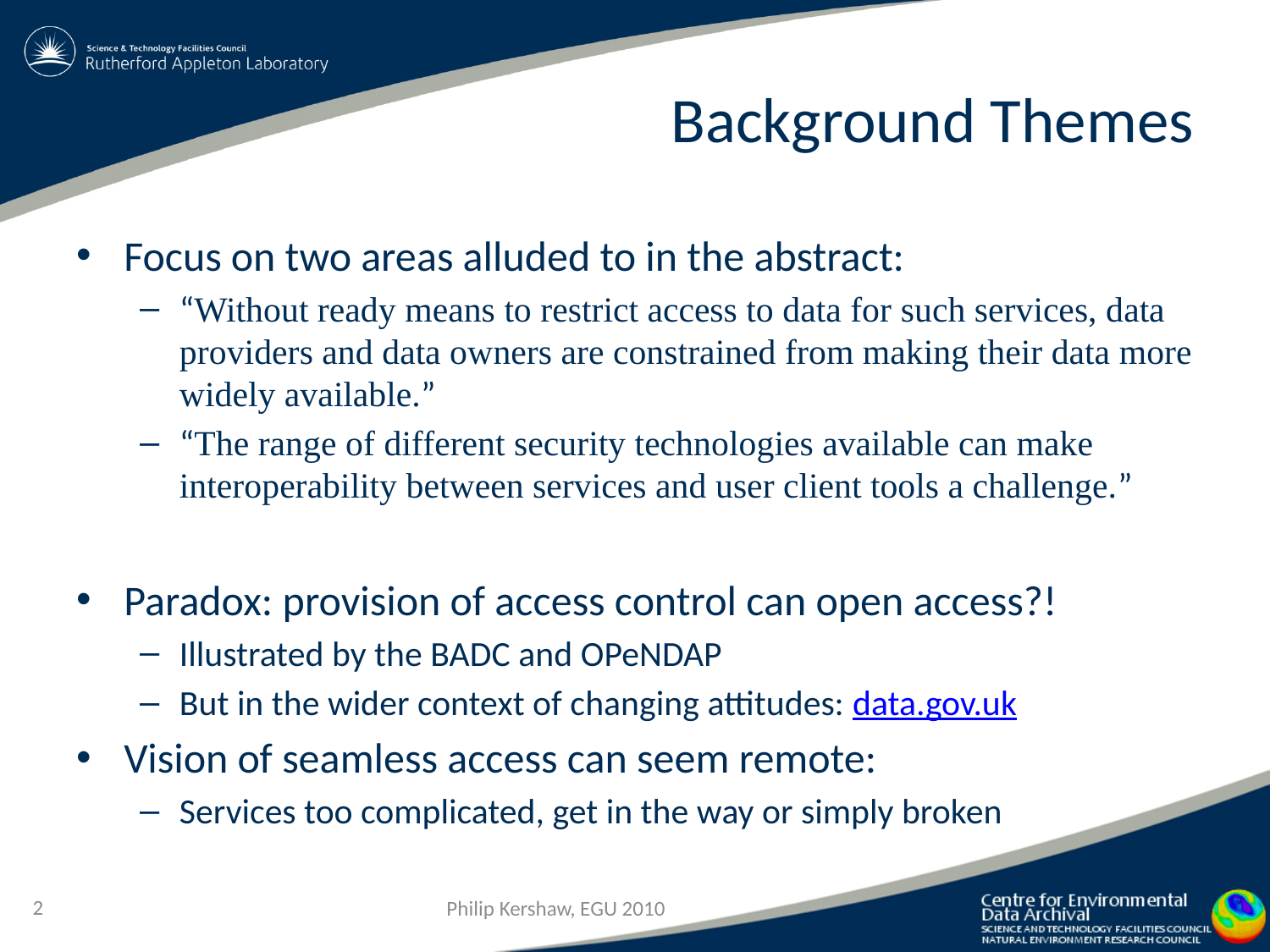

# Background Themes
Focus on two areas alluded to in the abstract:
“Without ready means to restrict access to data for such services, data providers and data owners are constrained from making their data more widely available.”
“The range of different security technologies available can make interoperability between services and user client tools a challenge.”

Paradox: provision of access control can open access?!
Illustrated by the BADC and OPeNDAP
But in the wider context of changing attitudes: data.gov.uk
Vision of seamless access can seem remote:
Services too complicated, get in the way or simply broken
2
Philip Kershaw, EGU 2010